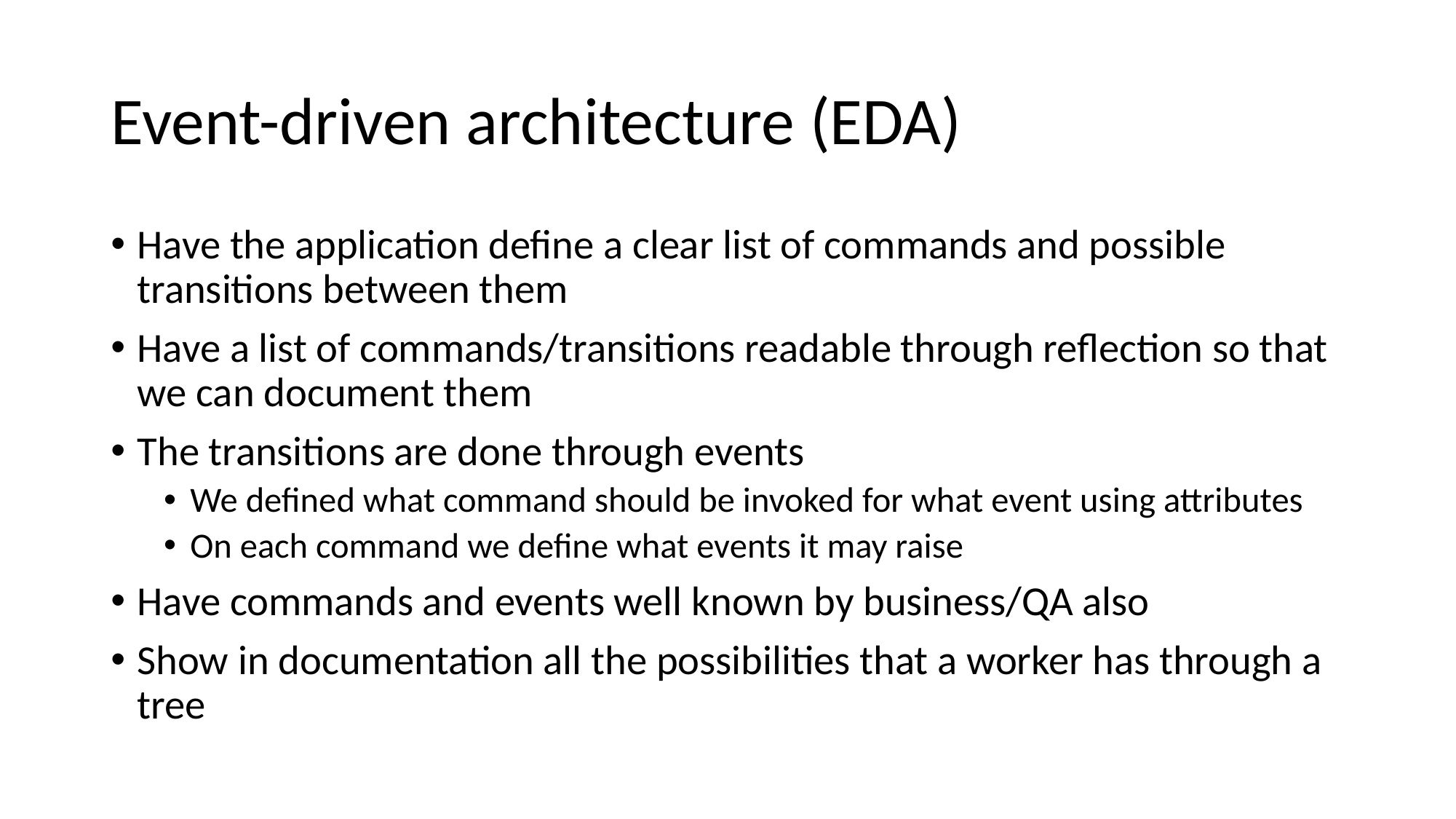

# Event-driven architecture (EDA)
Have the application define a clear list of commands and possible transitions between them
Have a list of commands/transitions readable through reflection so that we can document them
The transitions are done through events
We defined what command should be invoked for what event using attributes
On each command we define what events it may raise
Have commands and events well known by business/QA also
Show in documentation all the possibilities that a worker has through a tree